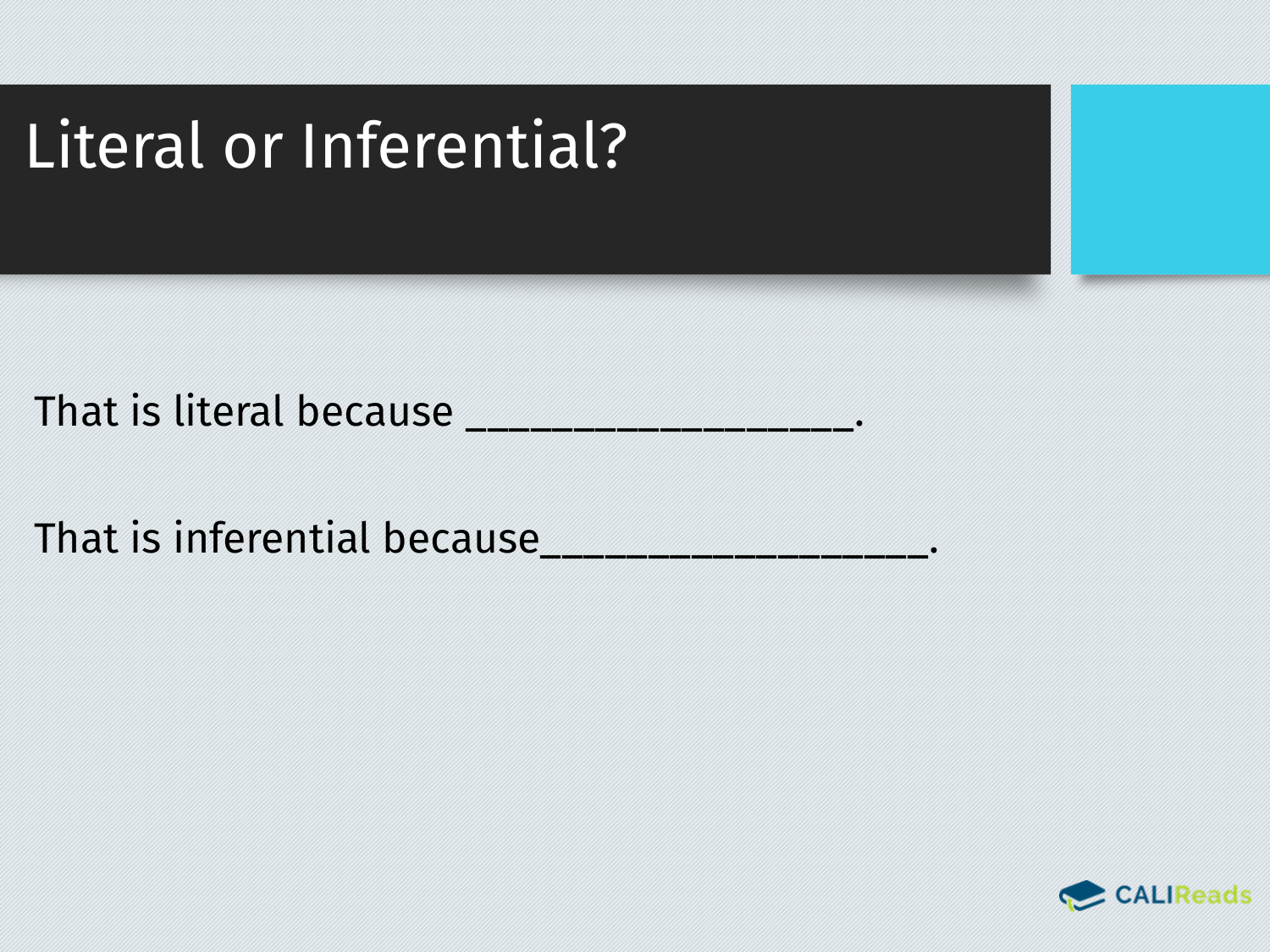

# Literal or Inferential?

That is literal because __________________.

That is inferential because__________________.